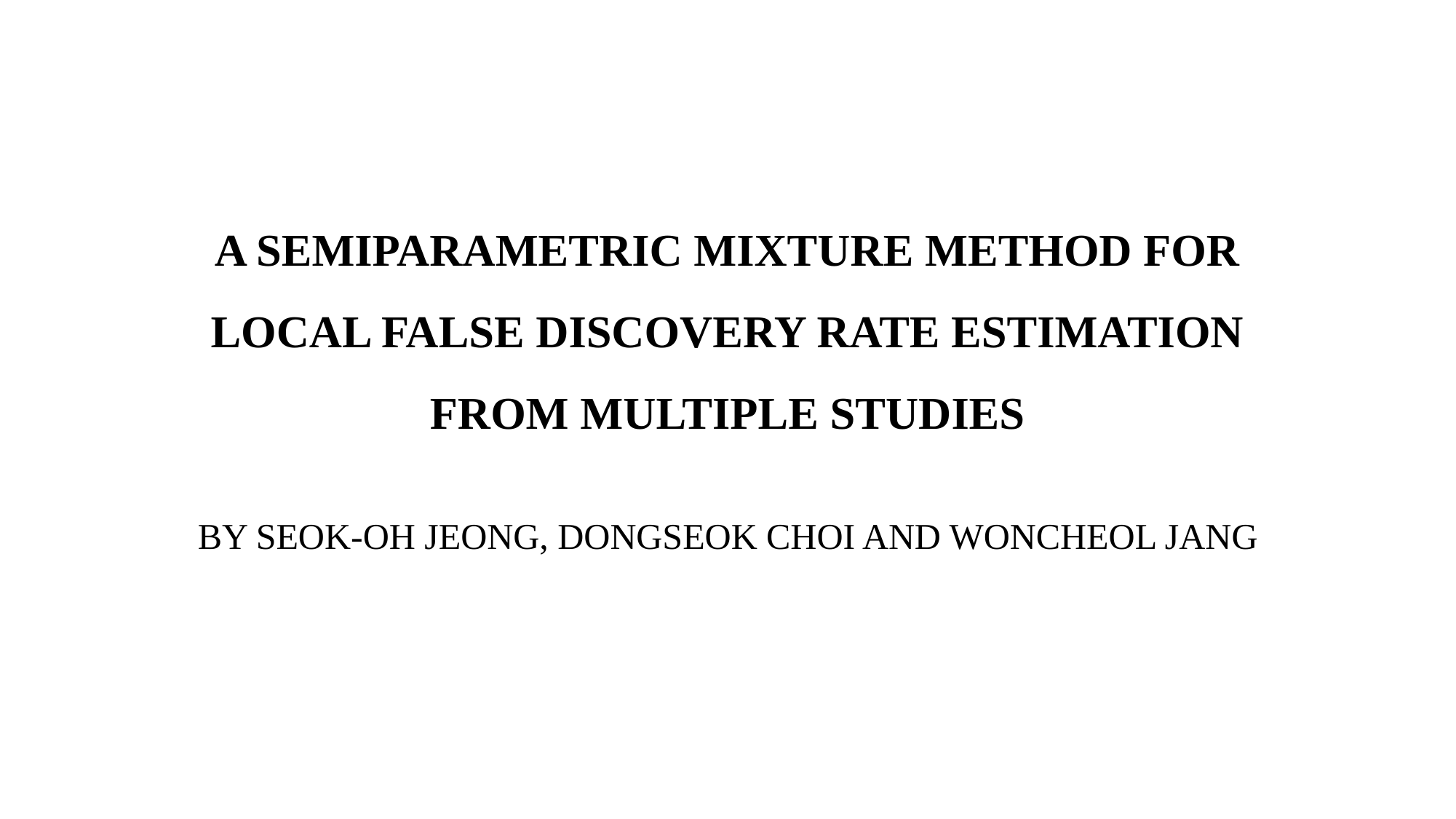

# A SEMIPARAMETRIC MIXTURE METHOD FOR LOCAL FALSE DISCOVERY RATE ESTIMATION FROM MULTIPLE STUDIES
BY SEOK-OH JEONG, DONGSEOK CHOI AND WONCHEOL JANG